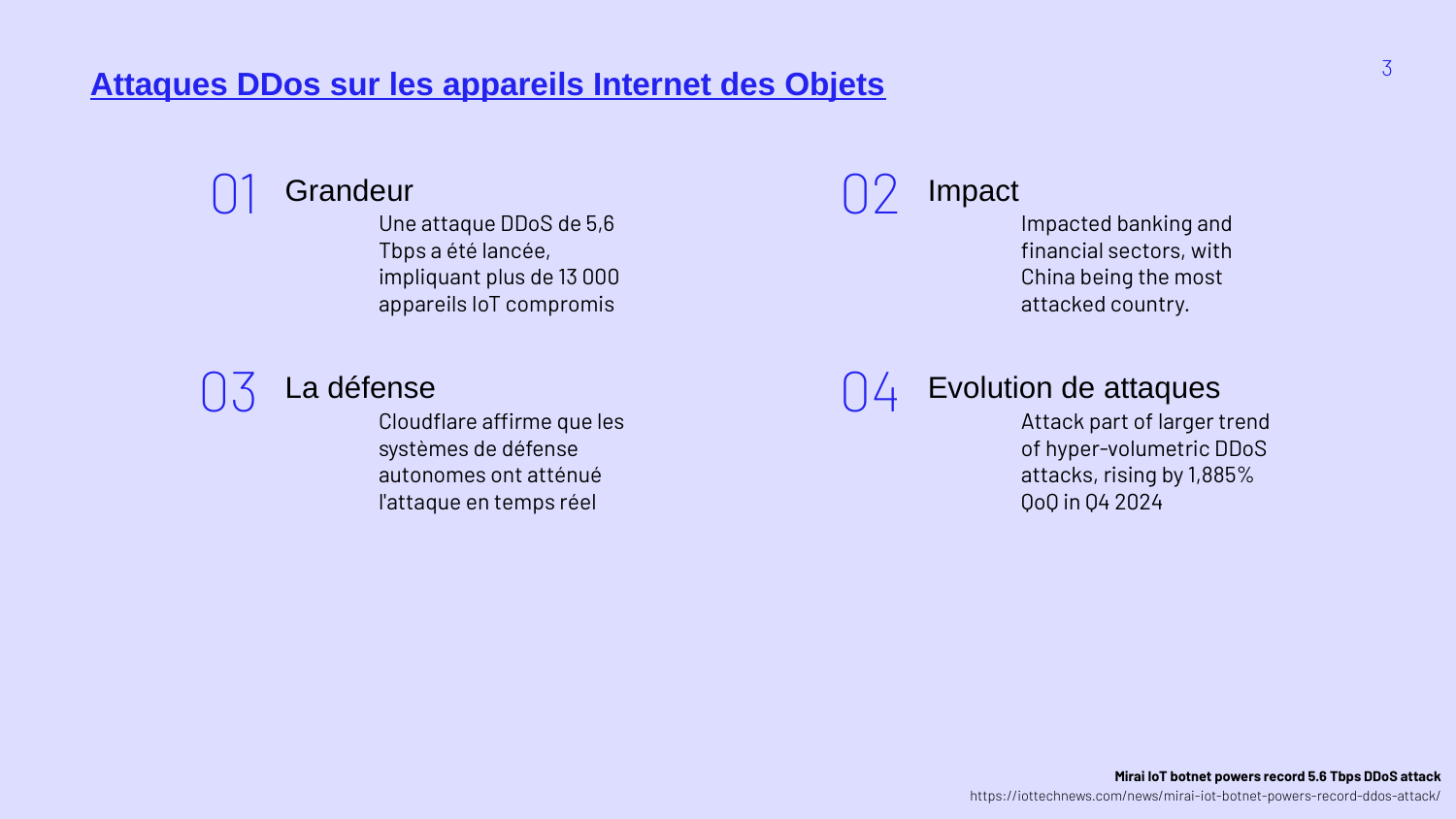

3
Attaques DDos sur les appareils Internet des Objets
Grandeur
Impact
01
02
Une attaque DDoS de 5,6 Tbps a été lancée, impliquant plus de 13 000 appareils IoT compromis

Impacted banking and financial sectors, with China being the most attacked country.
La défense
Evolution de attaques
03
04
Cloudflare affirme que les systèmes de défense autonomes ont atténué l'attaque en temps réel
Attack part of larger trend of hyper-volumetric DDoS attacks, rising by 1,885% QoQ in Q4 2024
Mirai IoT botnet powers record 5.6 Tbps DDoS attack
https://iottechnews.com/news/mirai-iot-botnet-powers-record-ddos-attack/